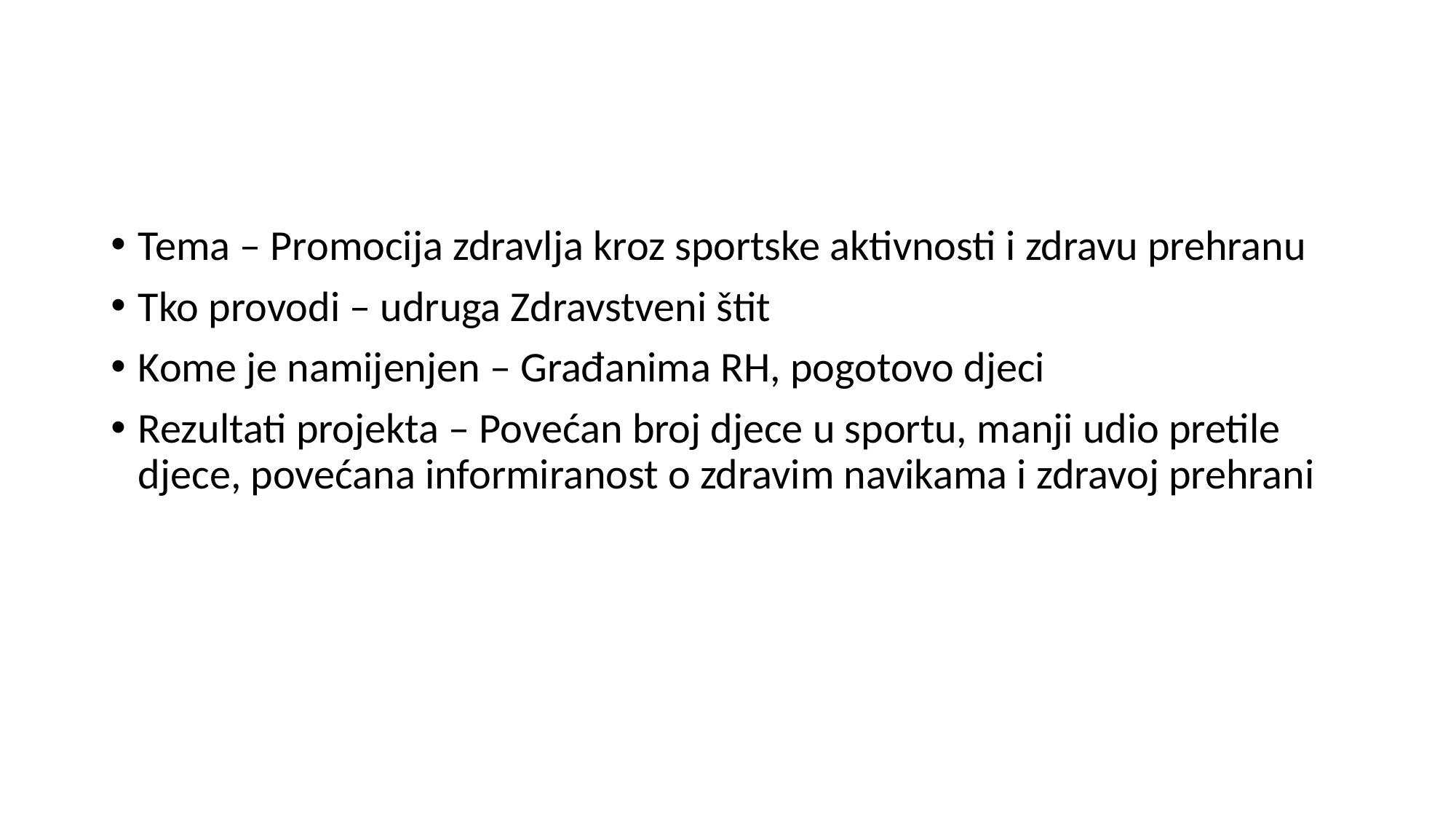

#
Tema – Promocija zdravlja kroz sportske aktivnosti i zdravu prehranu
Tko provodi – udruga Zdravstveni štit
Kome je namijenjen – Građanima RH, pogotovo djeci
Rezultati projekta – Povećan broj djece u sportu, manji udio pretile djece, povećana informiranost o zdravim navikama i zdravoj prehrani